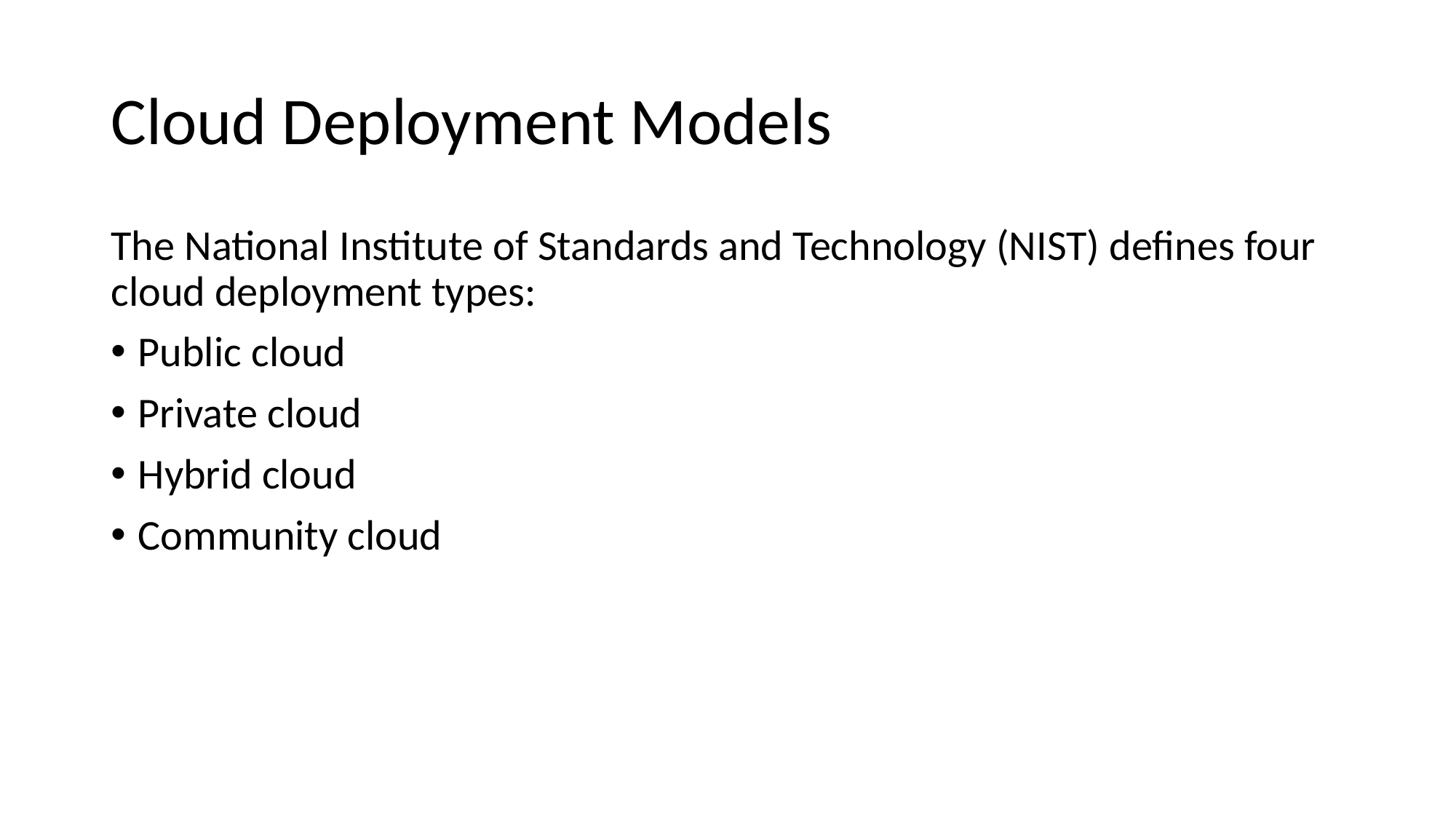

# Cloud Deployment Models
The National Institute of Standards and Technology (NIST) defines four cloud deployment types:
Public cloud
Private cloud
Hybrid cloud
Community cloud